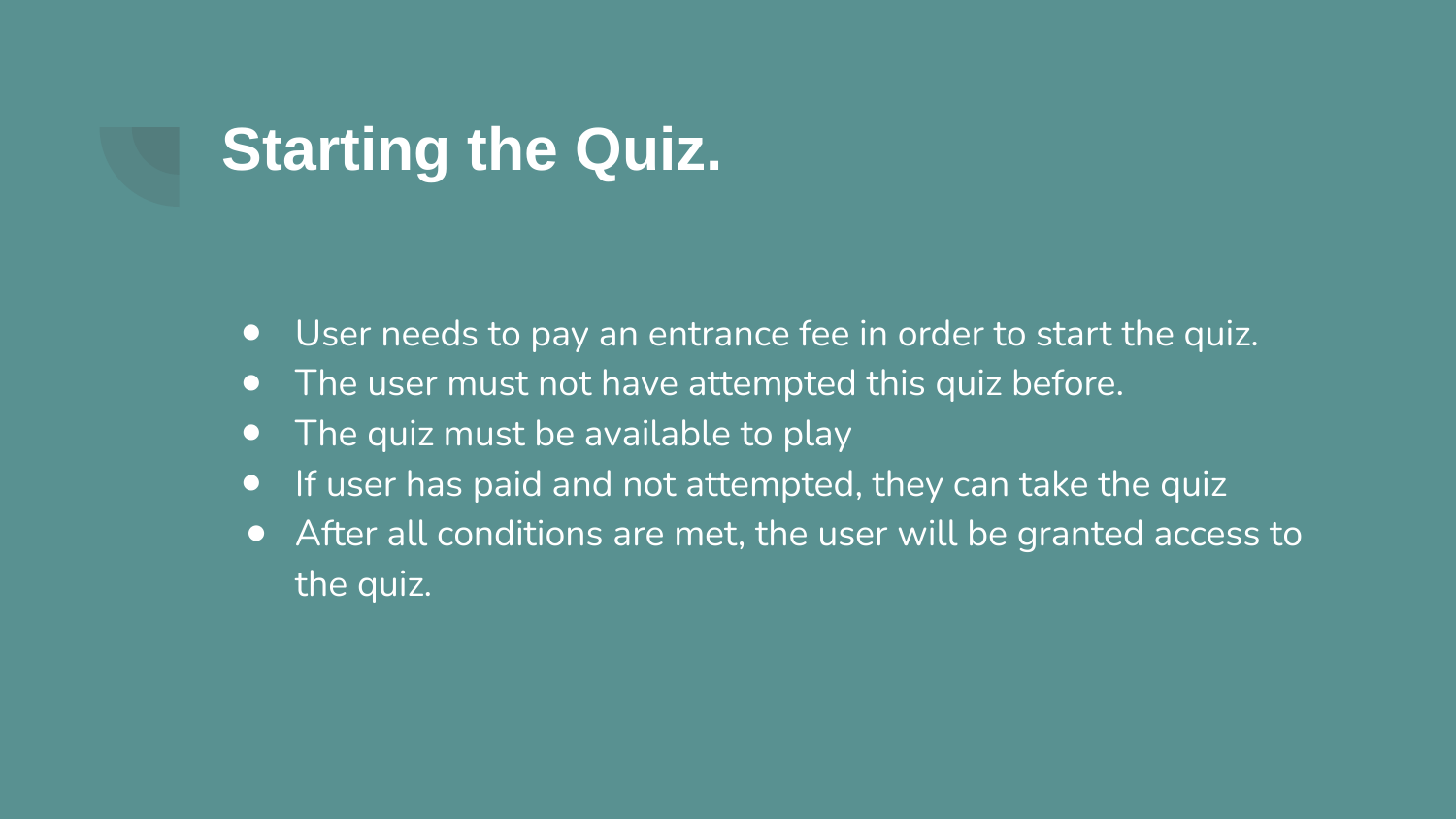

# Starting the Quiz.
User needs to pay an entrance fee in order to start the quiz.
The user must not have attempted this quiz before.
The quiz must be available to play
If user has paid and not attempted, they can take the quiz
After all conditions are met, the user will be granted access to the quiz.